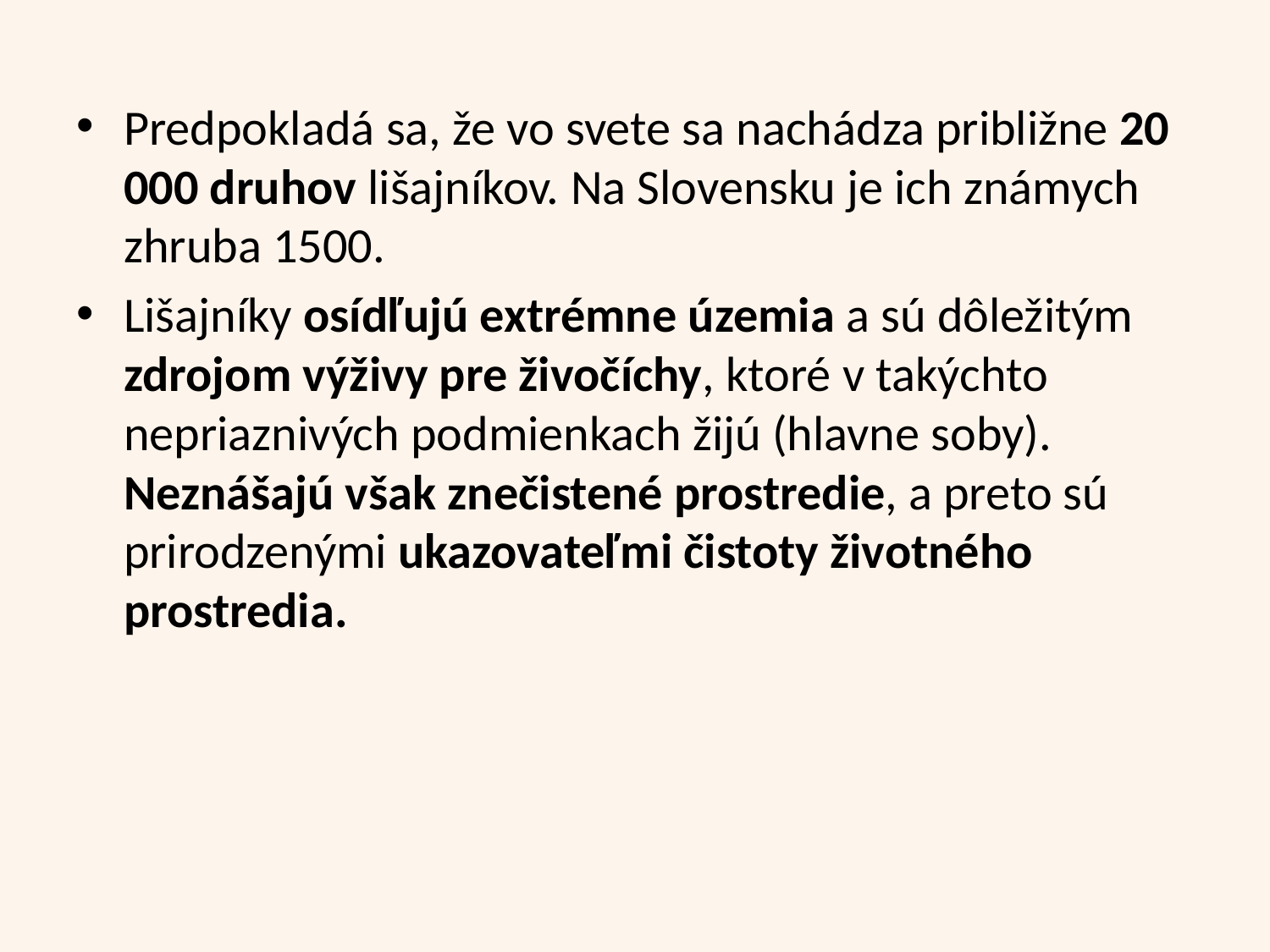

Predpokladá sa, že vo svete sa nachádza približne 20 000 druhov lišajníkov. Na Slovensku je ich známych zhruba 1500.
Lišajníky osídľujú extrémne územia a sú dôležitým zdrojom výživy pre živočíchy, ktoré v takýchto nepriaznivých podmienkach žijú (hlavne soby). Neznášajú však znečistené prostredie, a preto sú prirodzenými ukazovateľmi čistoty životného prostredia.